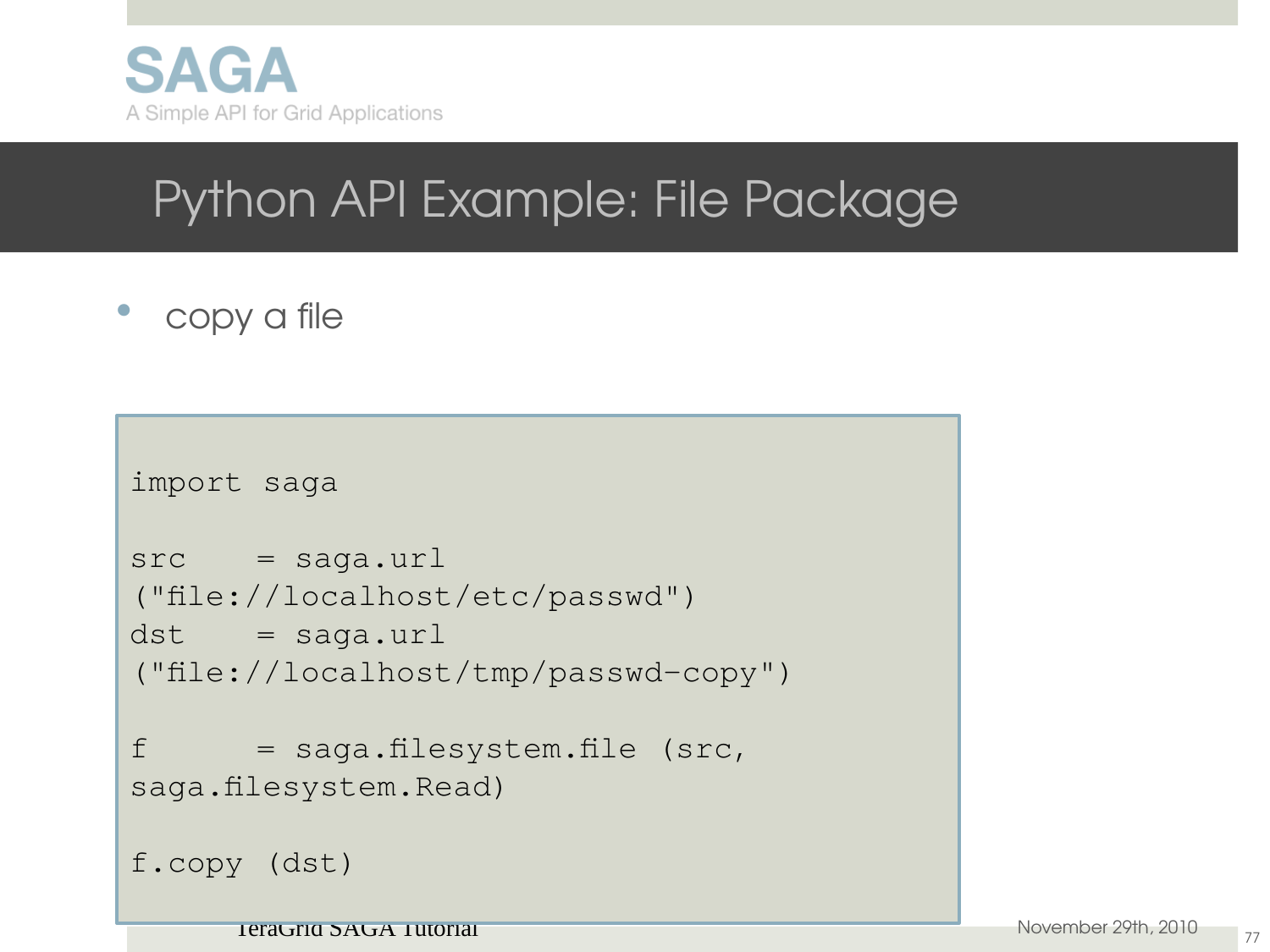

# Python API Example: File Package
copy a file

import saga
src 	= saga.url ("file://localhost/etc/passwd")
dst 	= saga.url ("file://localhost/tmp/passwd-copy")
f 	= saga.filesystem.file (src, saga.filesystem.Read)
f.copy (dst)

TeraGrid SAGA Tutorial
November 29th, 2010
77